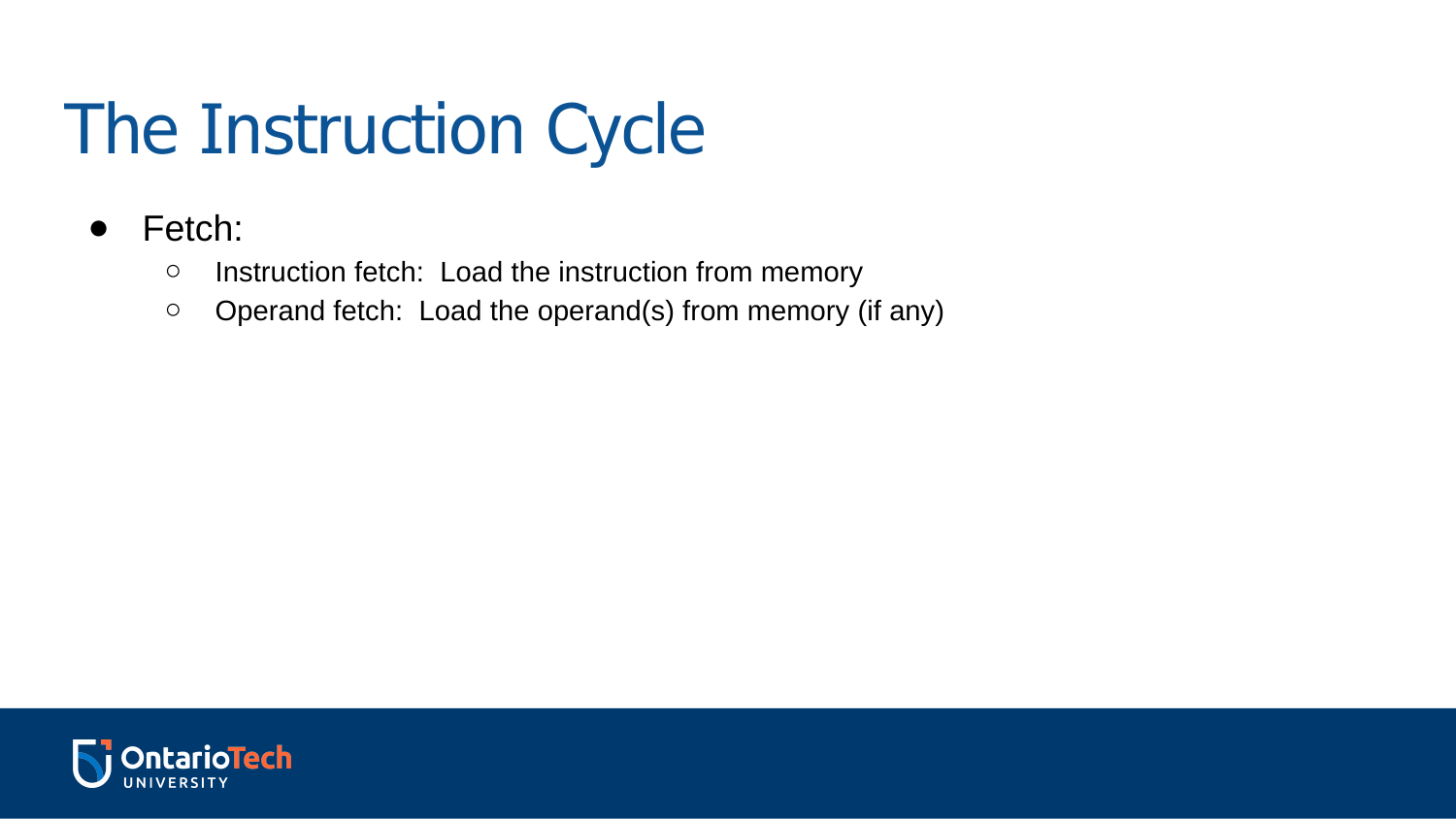

# The Instruction Cycle
Fetch:
Instruction fetch:  Load the instruction from memory
Operand fetch:  Load the operand(s) from memory (if any)